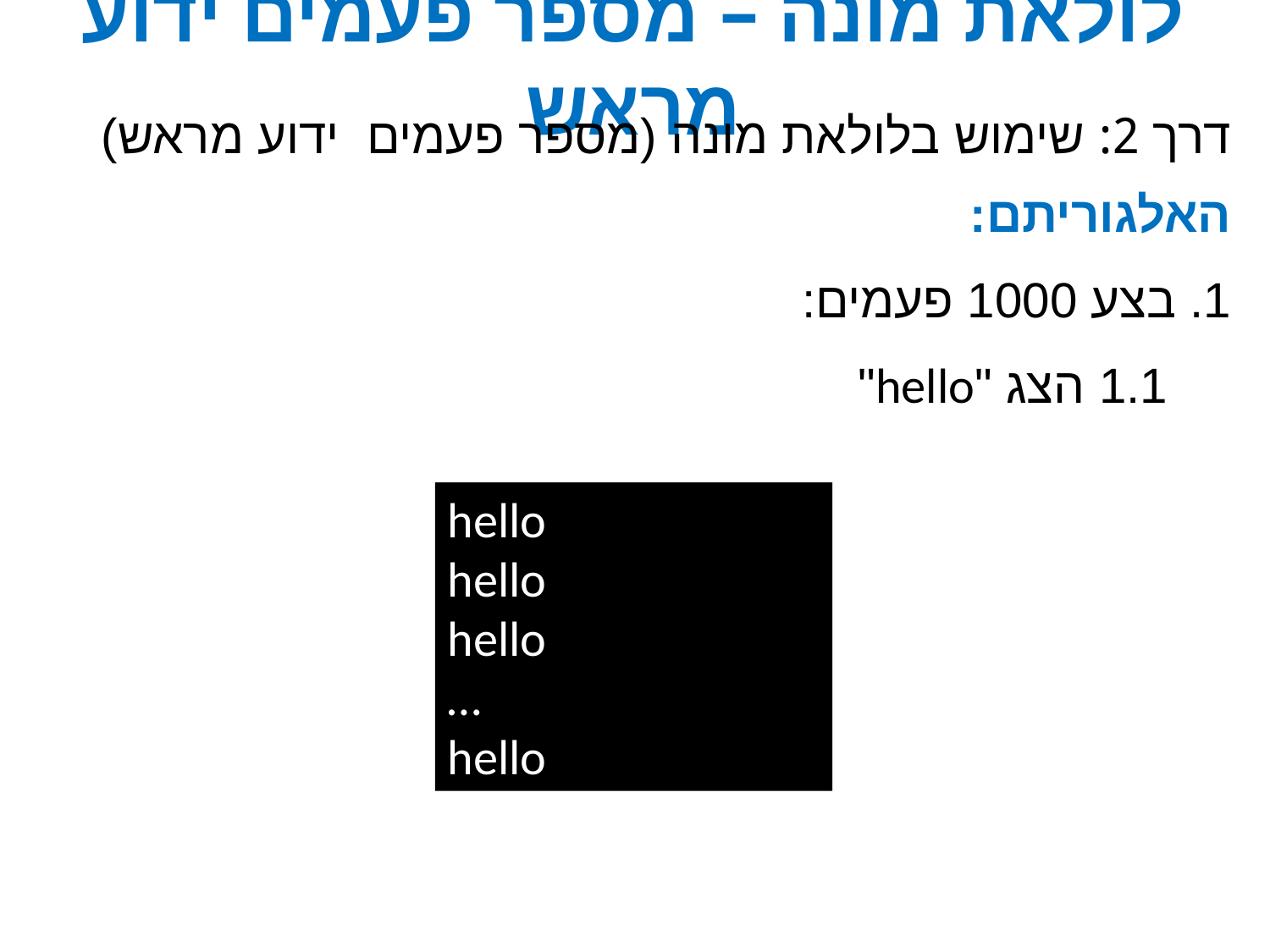

# לולאת מונה – מספר פעמים ידוע מראש
דרך 2: שימוש בלולאת מונה (מספר פעמים  ידוע מראש)
האלגוריתם:
1. בצע 1000 פעמים:
1.1 הצג "hello"
hello
hello
hello
…
hello